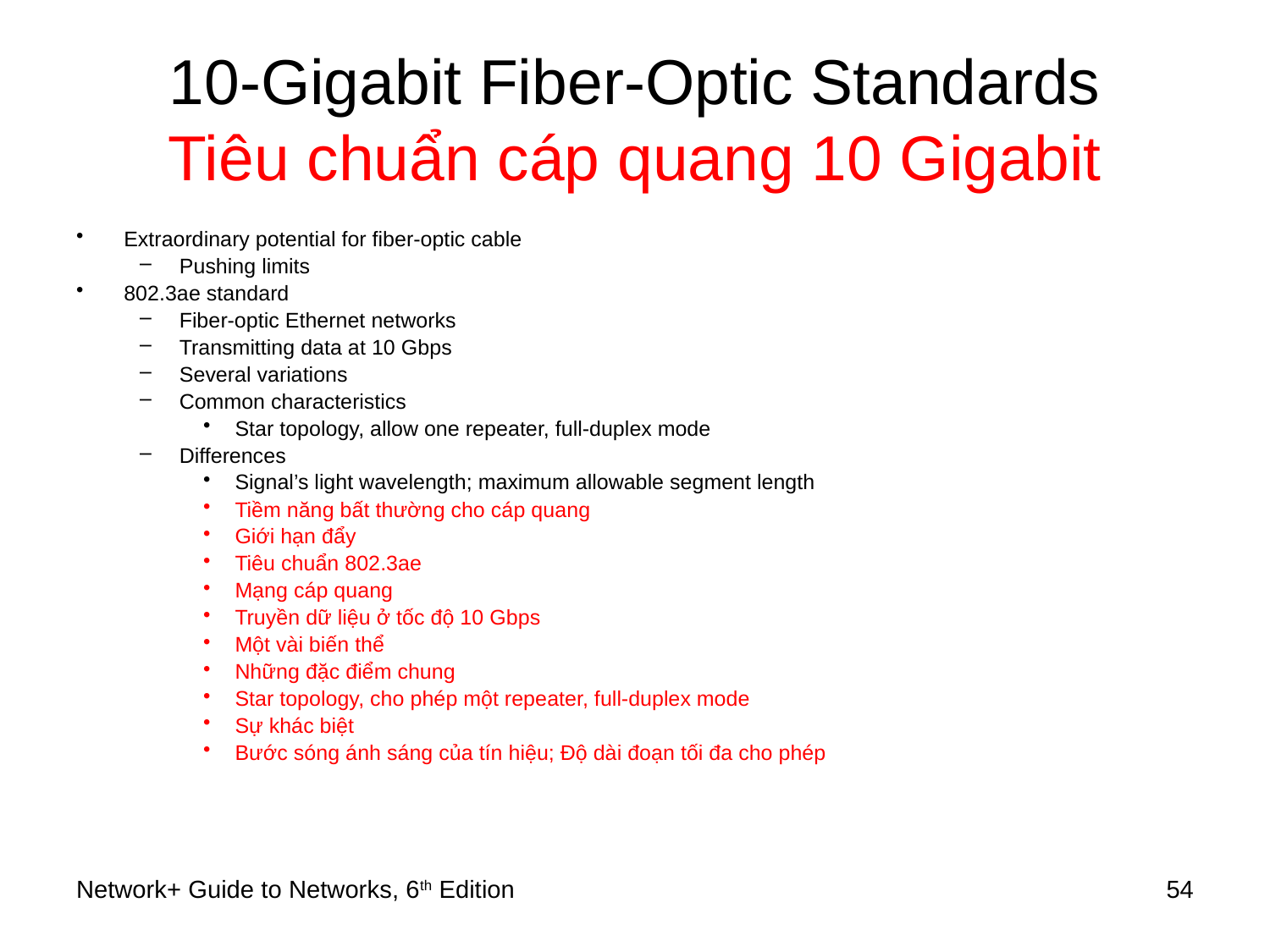

# 10-Gigabit Fiber-Optic Standards Tiêu chuẩn cáp quang 10 Gigabit
Extraordinary potential for fiber-optic cable
Pushing limits
802.3ae standard
Fiber-optic Ethernet networks
Transmitting data at 10 Gbps
Several variations
Common characteristics
Star topology, allow one repeater, full-duplex mode
Differences
Signal’s light wavelength; maximum allowable segment length
Tiềm năng bất thường cho cáp quang
Giới hạn đẩy
Tiêu chuẩn 802.3ae
Mạng cáp quang
Truyền dữ liệu ở tốc độ 10 Gbps
Một vài biến thể
Những đặc điểm chung
Star topology, cho phép một repeater, full-duplex mode
Sự khác biệt
Bước sóng ánh sáng của tín hiệu; Độ dài đoạn tối đa cho phép
Network+ Guide to Networks, 6th Edition
54